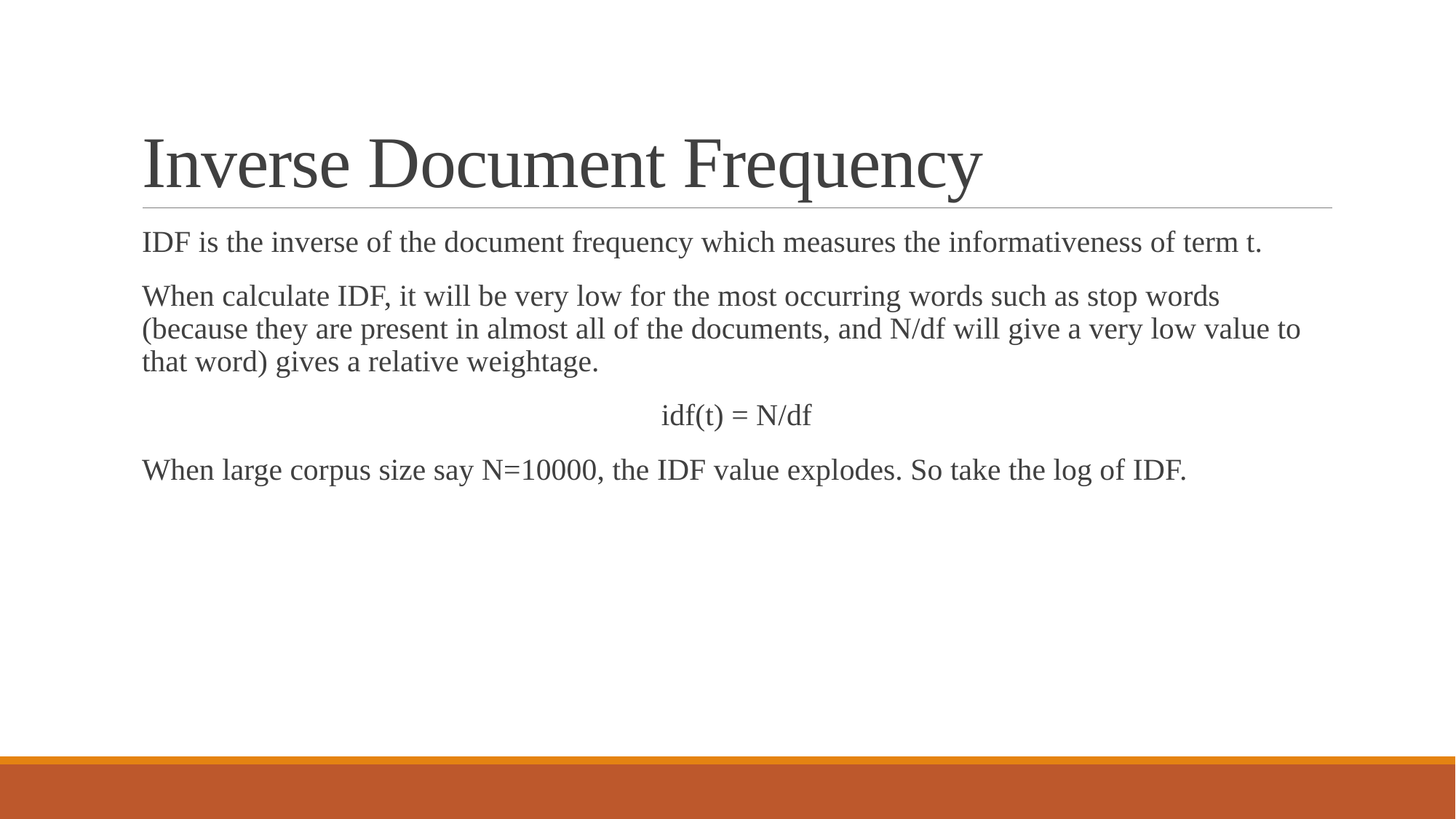

# Inverse Document Frequency
IDF is the inverse of the document frequency which measures the informativeness of term t.
When calculate IDF, it will be very low for the most occurring words such as stop words (because they are present in almost all of the documents, and N/df will give a very low value to that word) gives a relative weightage.
idf(t) = N/df
When large corpus size say N=10000, the IDF value explodes. So take the log of IDF.